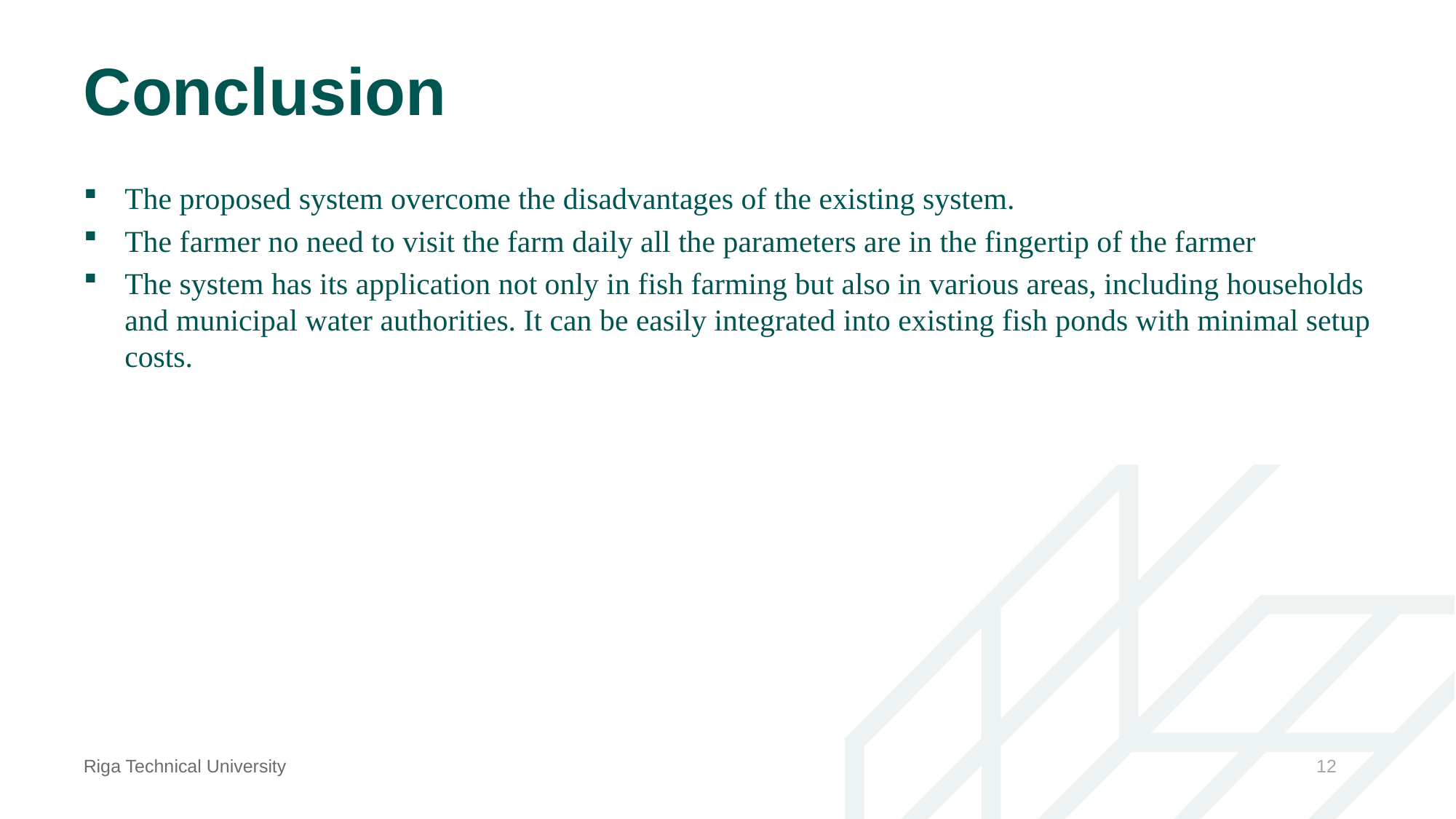

# Conclusion
The proposed system overcome the disadvantages of the existing system.
The farmer no need to visit the farm daily all the parameters are in the fingertip of the farmer
The system has its application not only in fish farming but also in various areas, including households and municipal water authorities. It can be easily integrated into existing fish ponds with minimal setup costs.

Riga Technical University